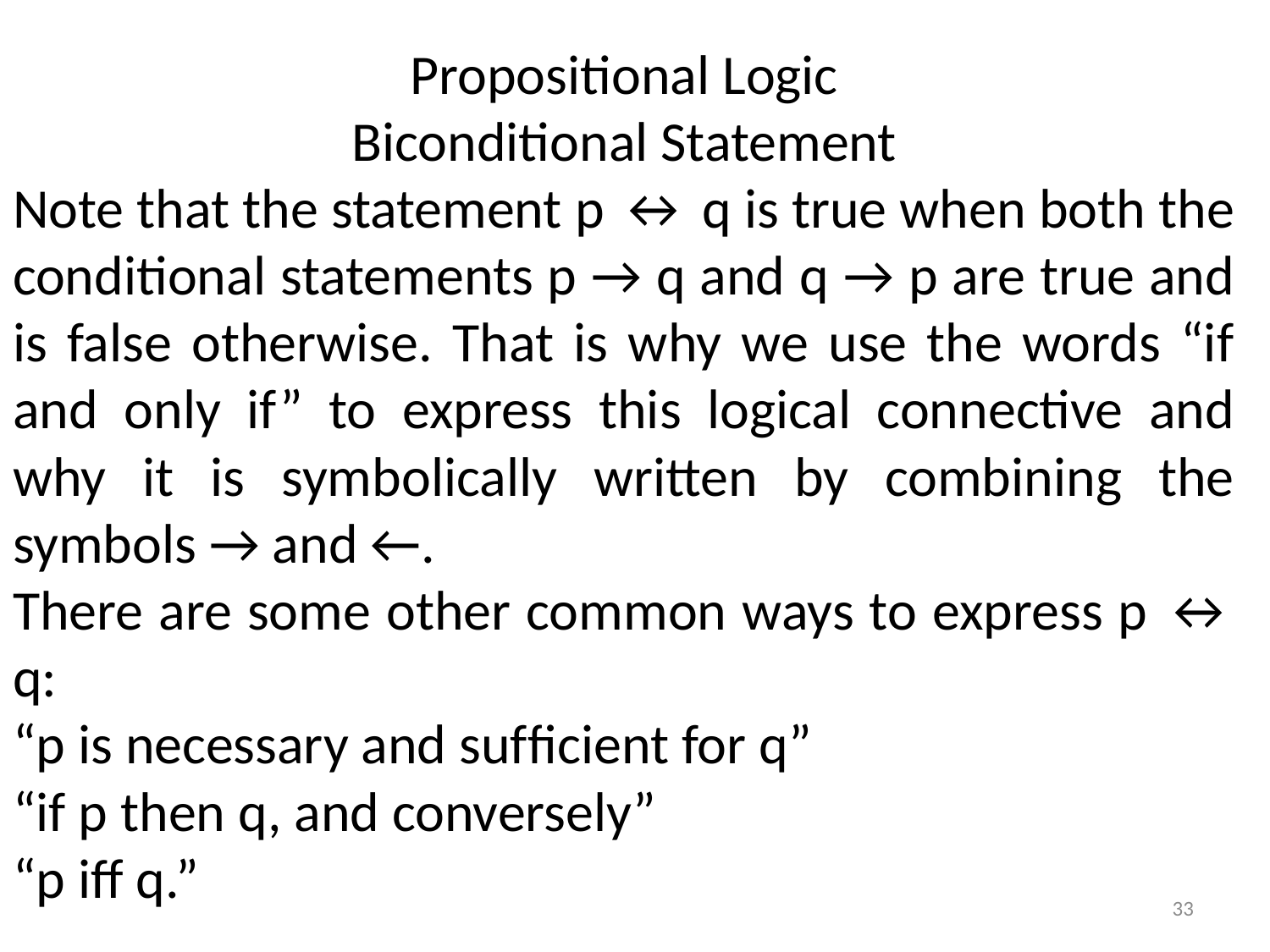

Propositional Logic
Biconditional Statement
Note that the statement p ↔ q is true when both the conditional statements p → q and q → p are true and is false otherwise. That is why we use the words “if and only if” to express this logical connective and why it is symbolically written by combining the symbols → and ←.
There are some other common ways to express p ↔ q:
“p is necessary and sufﬁcient for q”
“if p then q, and conversely”
“p iff q.”
33